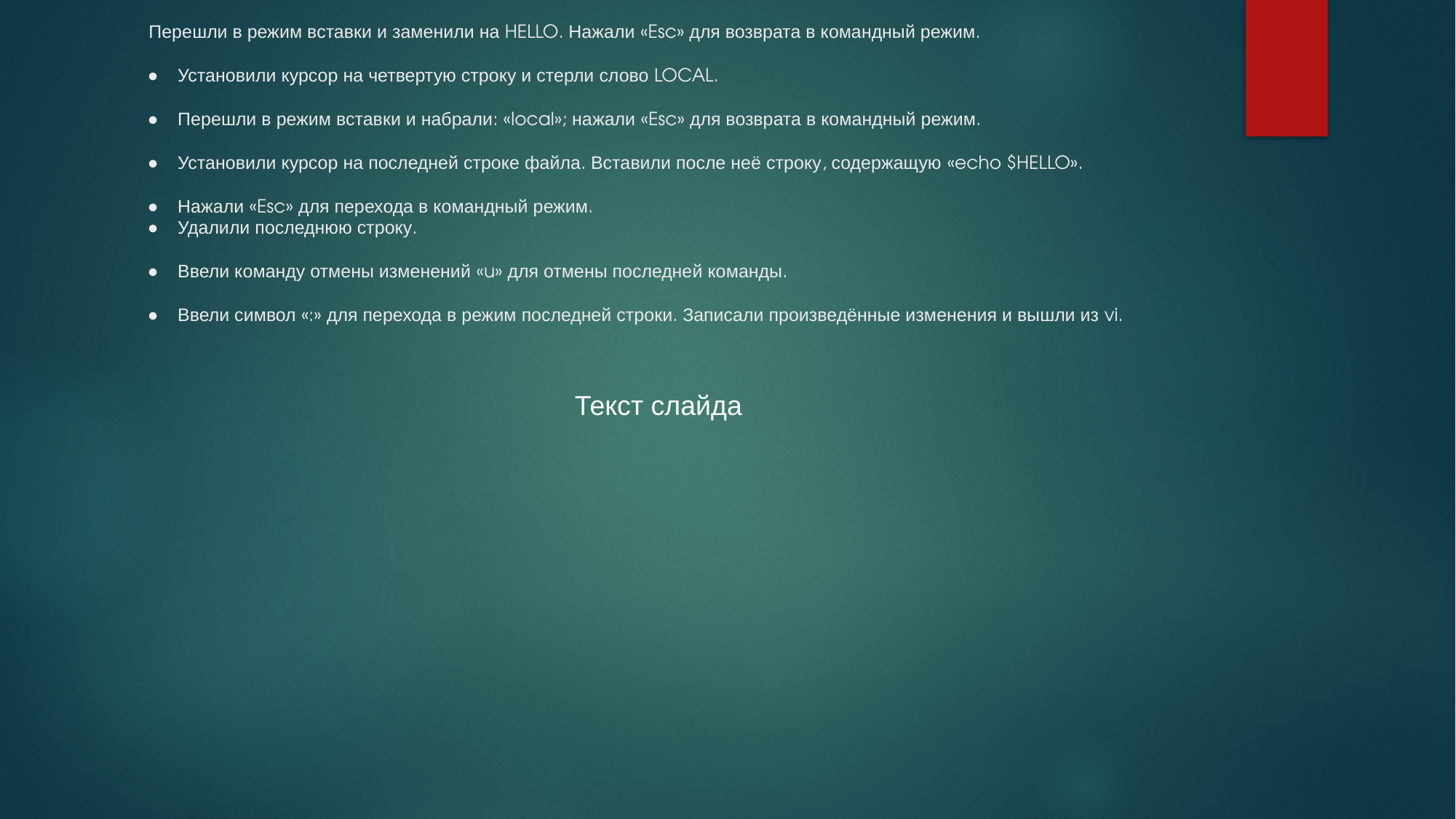

# ⦁    Перешли в режим вставки и заменили на HELLO. Нажали «Esc» для возврата в командный режим.

⦁    Установили курсор на четвертую строку и стерли слово LOCAL.

⦁    Перешли в режим вставки и набрали: «local»; нажали «Esc» для возврата в командный режим.

⦁    Установили курсор на последней строке файла. Вставили после неё строку, содержащую «echo $HELLO».

⦁    Нажали «Esc» для перехода в командный режим.
⦁    Удалили последнюю строку.

⦁    Ввели команду отмены изменений «u» для отмены последней команды.

⦁    Ввели символ «:» для перехода в режим последней строки. Записали произведённые изменения и вышли из vi.

Текст слайда